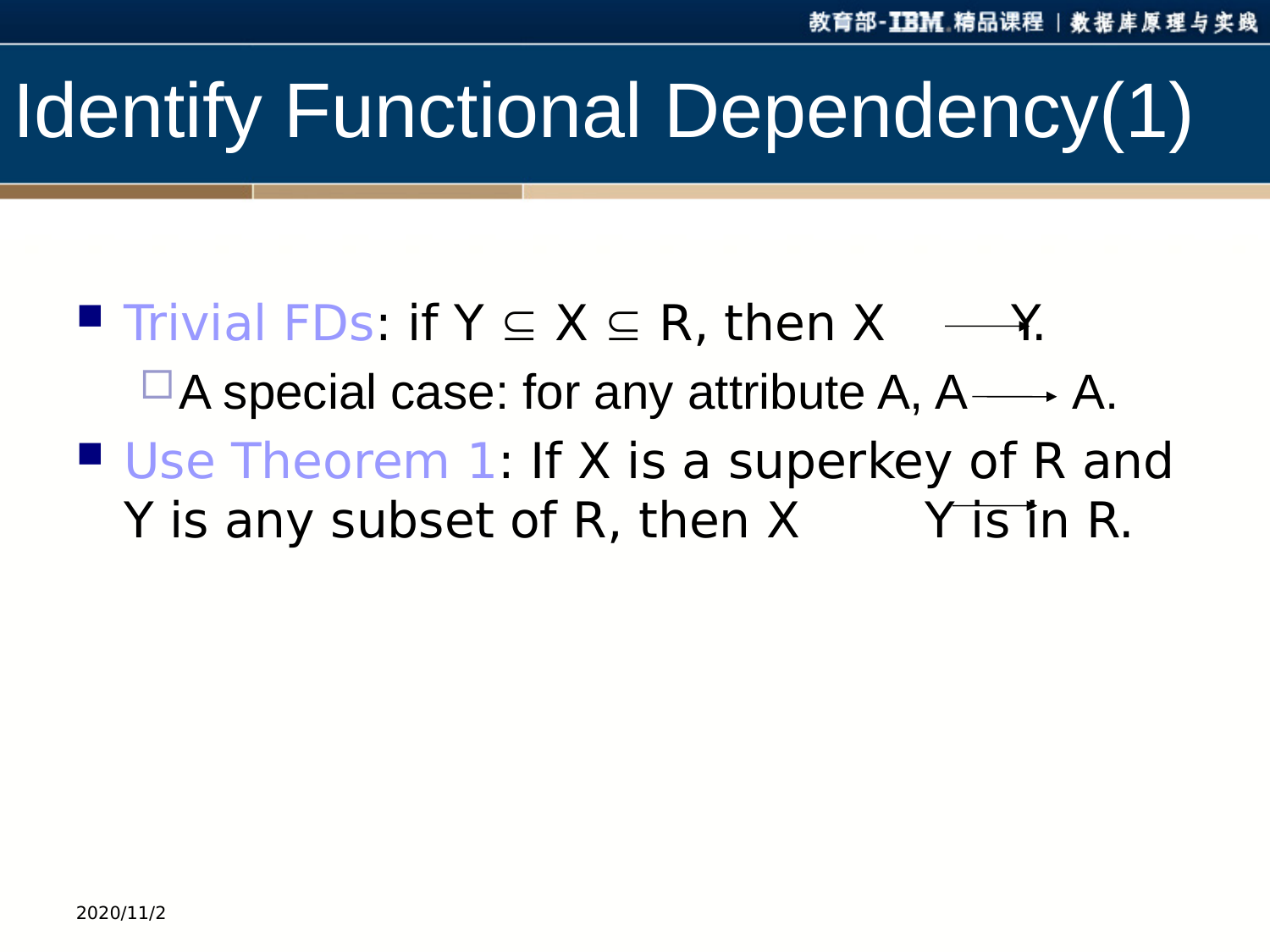

# Identify Functional Dependency(1)
Trivial FDs: if Y ⊆ X ⊆ R, then X        Y.
A special case: for any attribute A, A        A.
Use Theorem 1: If X is a superkey of R and Y is any subset of R, then X        Y is in R.